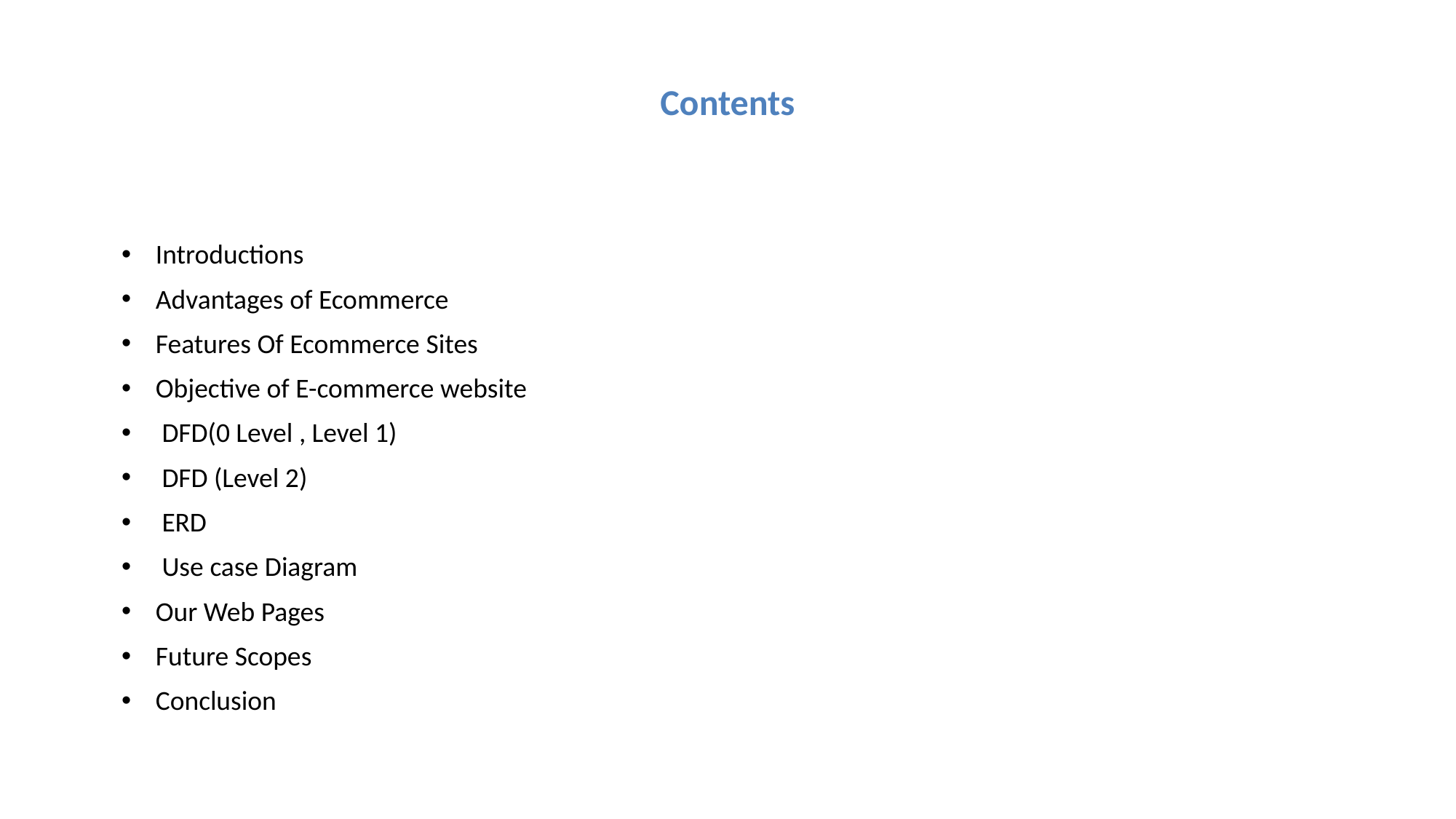

# Contents

Introductions
Advantages of Ecommerce
Features Of Ecommerce Sites
Objective of E-commerce website
 DFD(0 Level , Level 1)
 DFD (Level 2)
 ERD
 Use case Diagram
Our Web Pages
Future Scopes
Conclusion